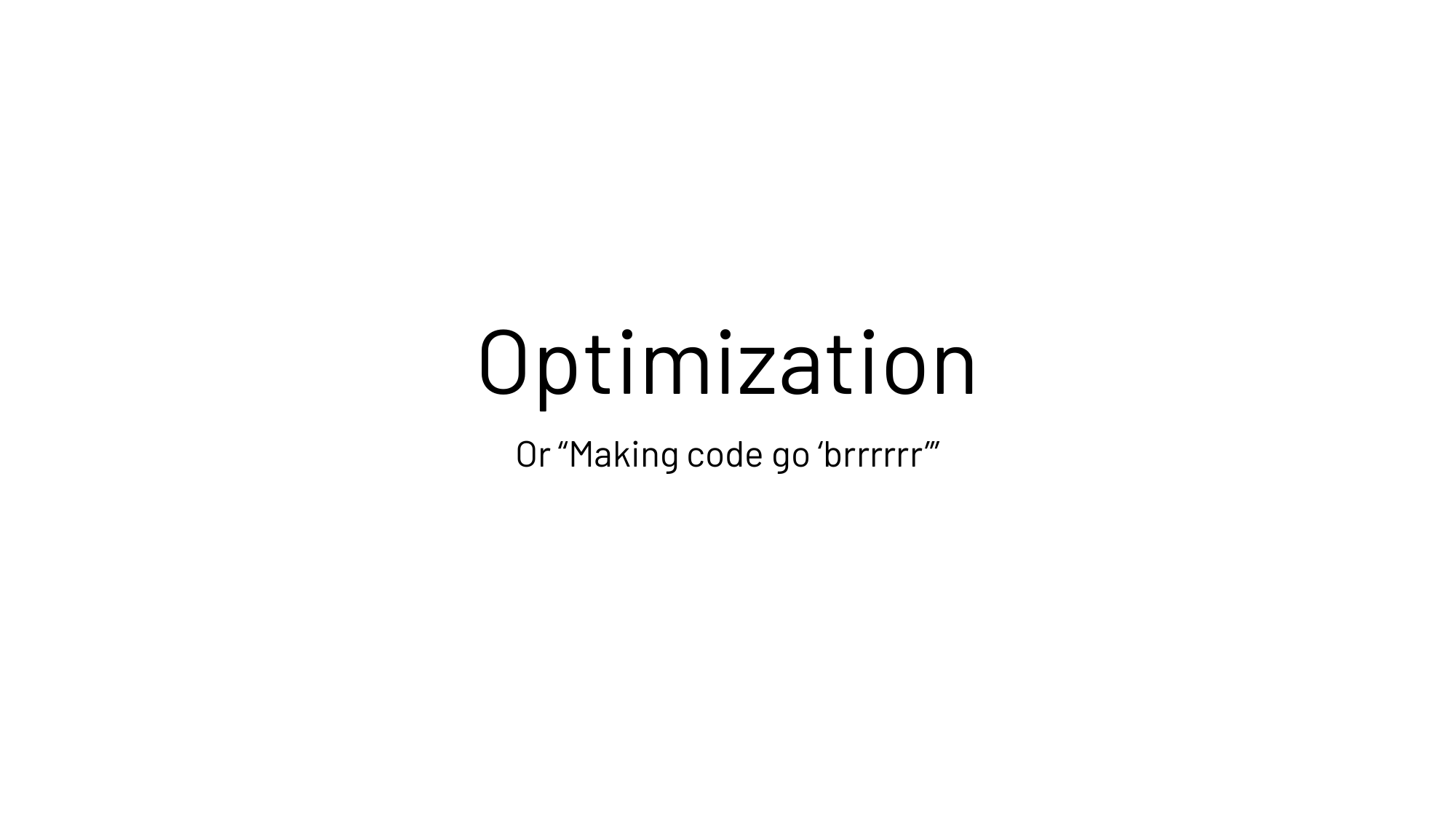

# Optimization
Or “Making code go ‘brrrrrr’”